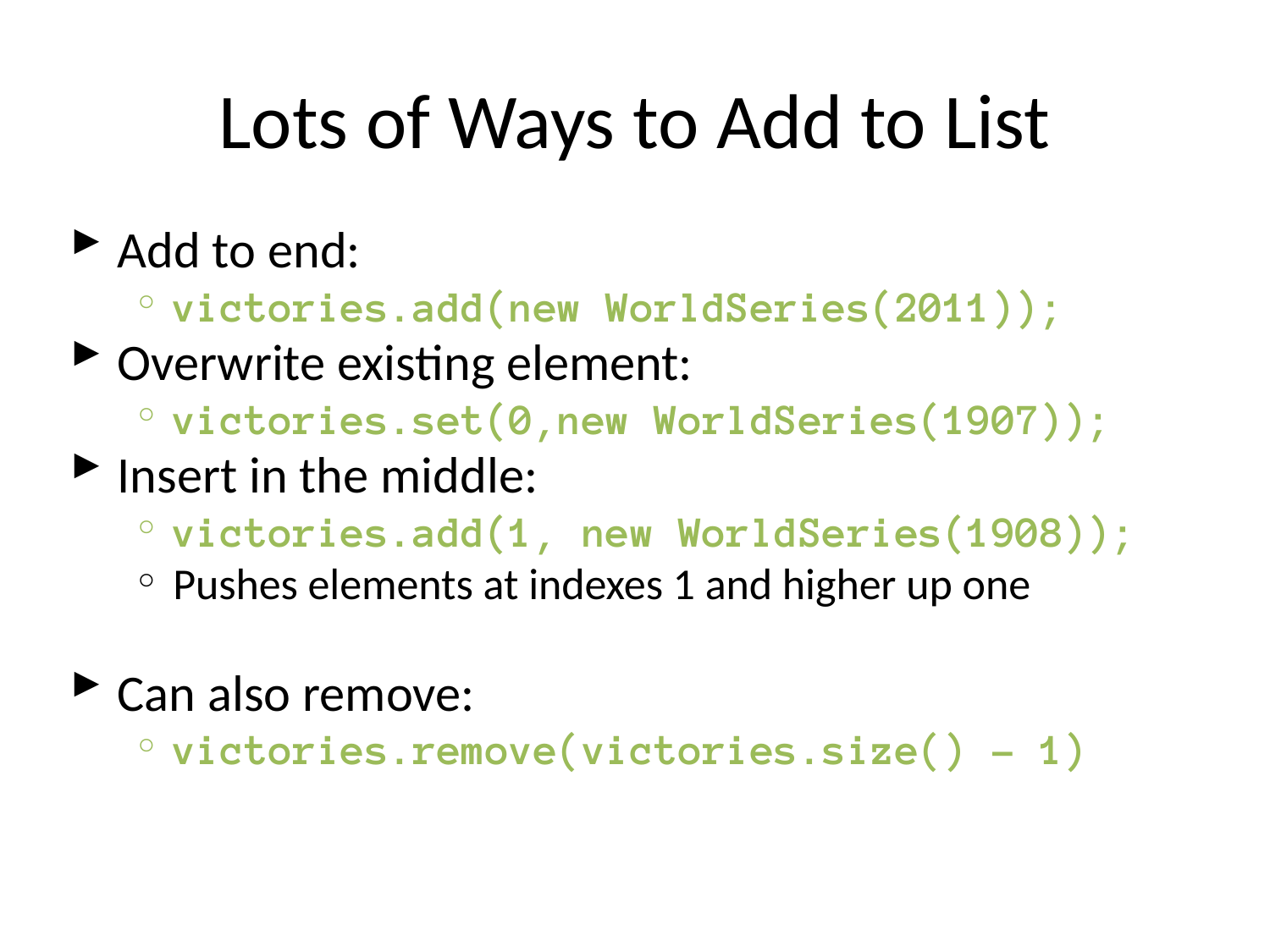

# Lots of Ways to Add to List
Add to end:
victories.add(new WorldSeries(2011));
Overwrite existing element:
victories.set(0,new WorldSeries(1907));
Insert in the middle:
victories.add(1, new WorldSeries(1908));
Pushes elements at indexes 1 and higher up one

Can also remove:
victories.remove(victories.size() - 1)